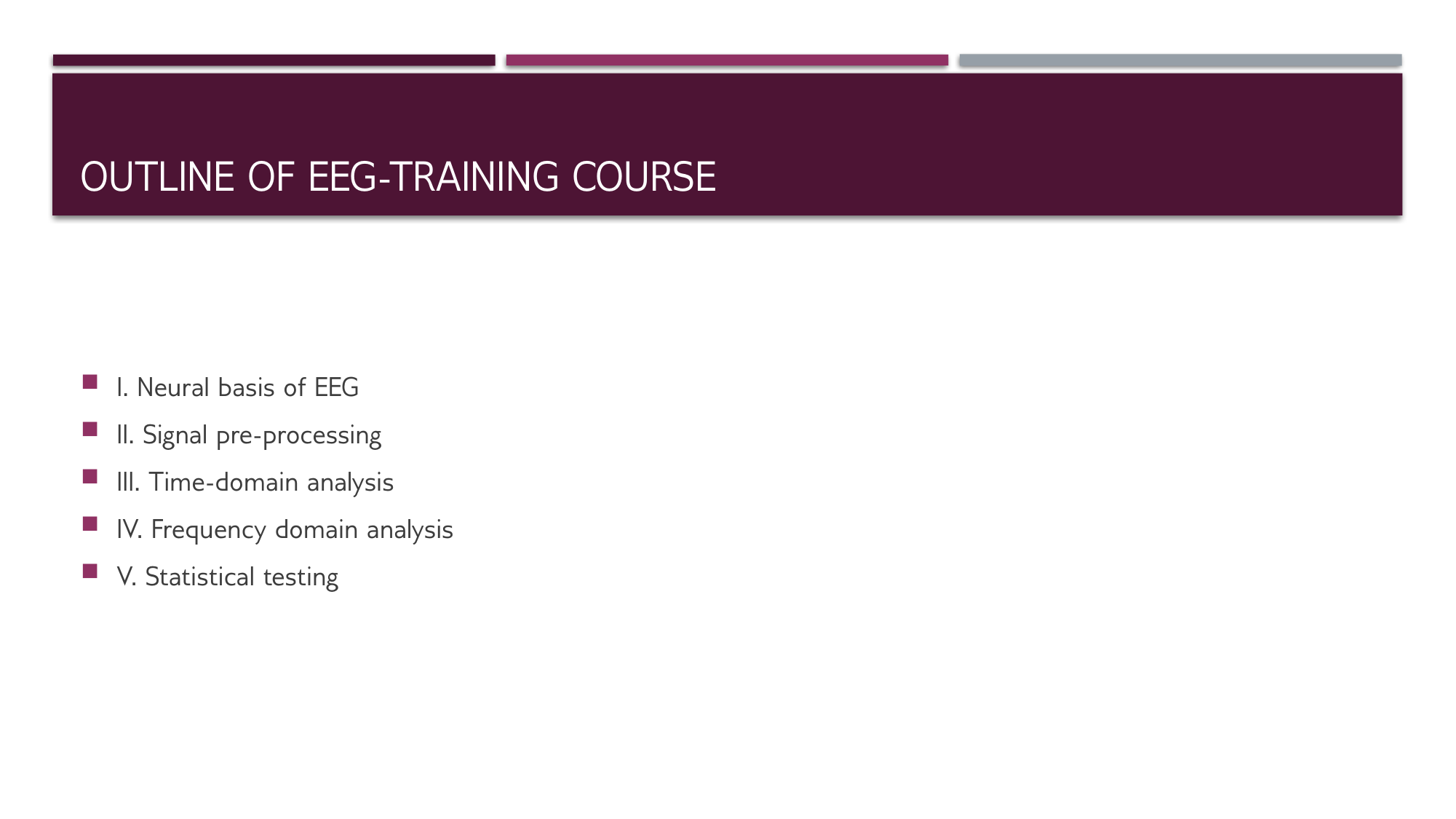

# Outline of EEG-training course
I. Neural basis of EEG
II. Signal pre-processing
III. Time-domain analysis
IV. Frequency domain analysis
V. Statistical testing